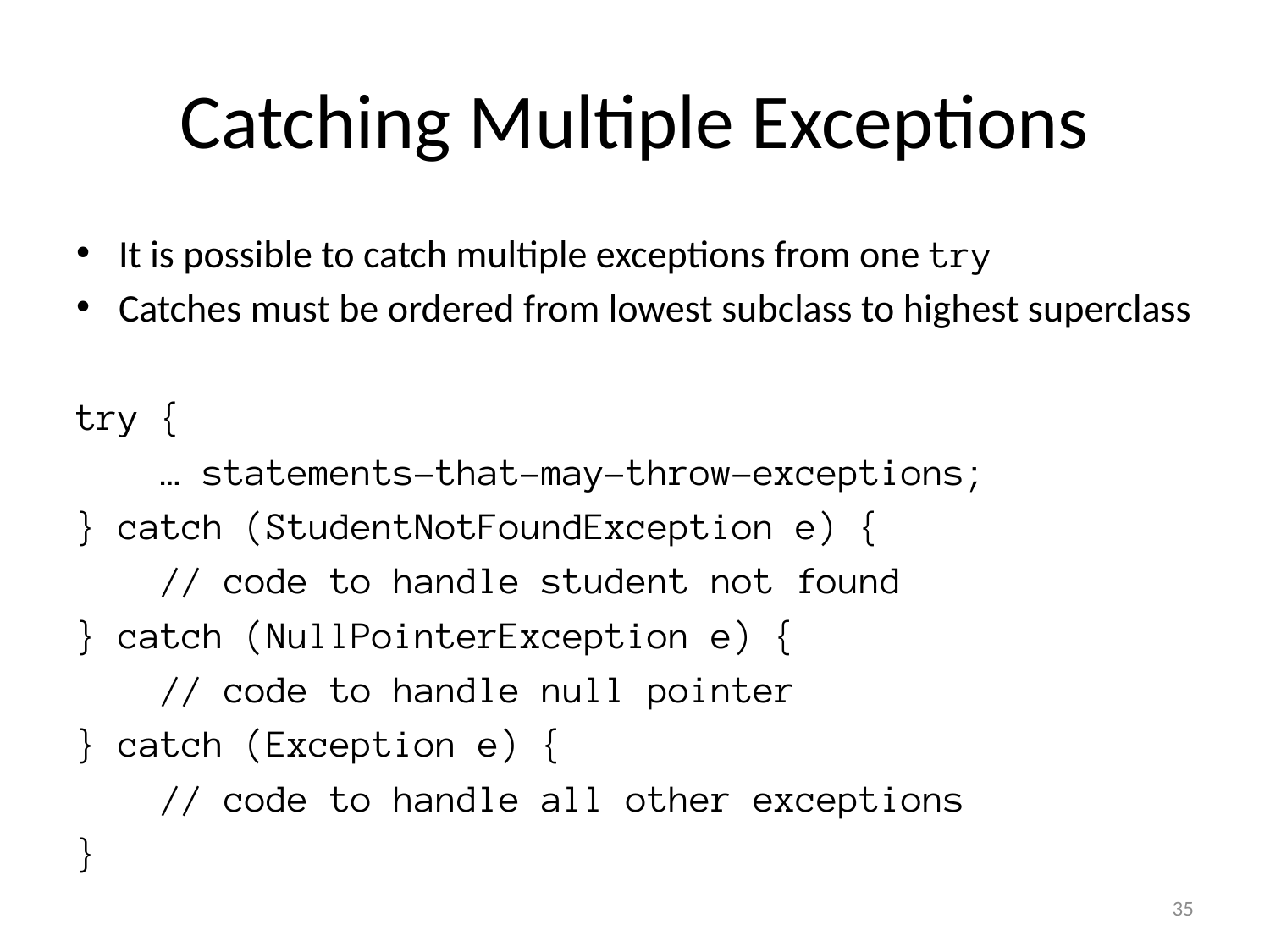

# Catching Multiple Exceptions
It is possible to catch multiple exceptions from one try
Catches must be ordered from lowest subclass to highest superclass

try {
    … statements-that-may-throw-exceptions;
} catch (StudentNotFoundException e) {
    // code to handle student not found
} catch (NullPointerException e) {
    // code to handle null pointer
} catch (Exception e) {
    // code to handle all other exceptions
}
35